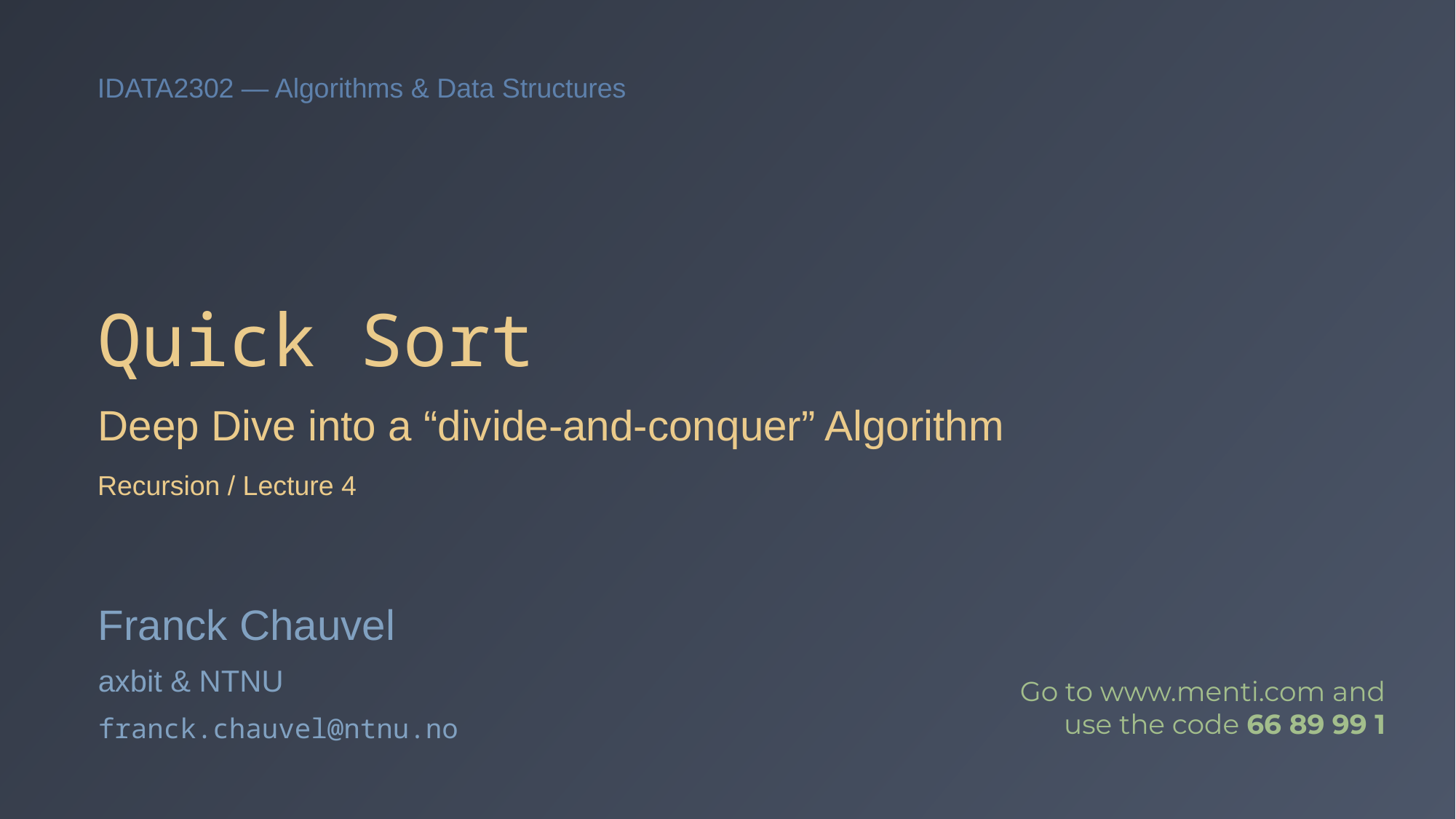

# Quick Sort
Deep Dive into a “divide-and-conquer” Algorithm
Recursion / Lecture 4
Franck Chauvel
axbit & NTNU
Go to www.menti.com and use the code 66 89 99 1
franck.chauvel@ntnu.no